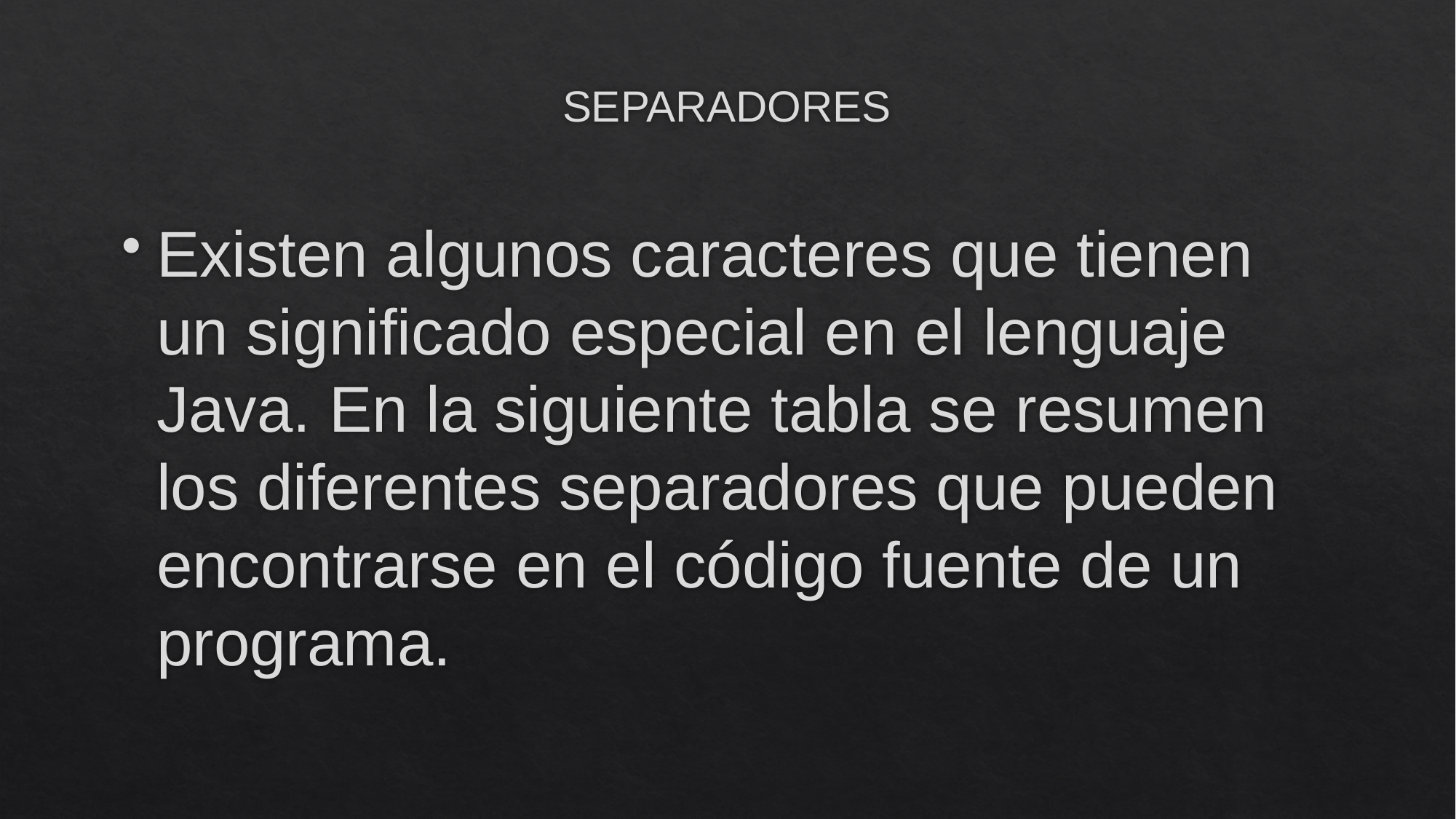

# SEPARADORES
Existen algunos caracteres que tienen un significado especial en el lenguaje Java. En la siguiente tabla se resumen los diferentes separadores que pueden encontrarse en el código fuente de un programa.